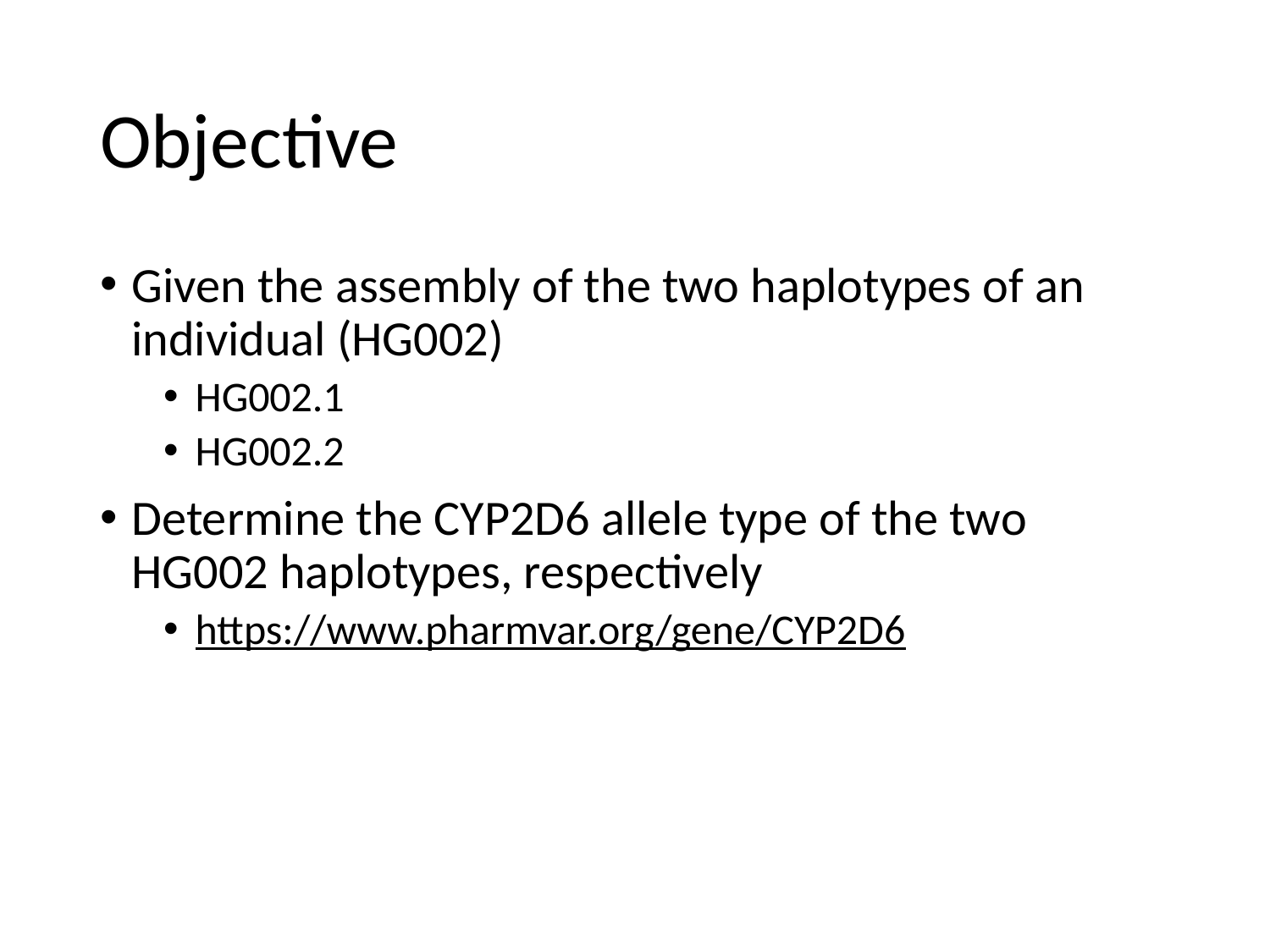

# Objective
Given the assembly of the two haplotypes of an individual (HG002)
HG002.1
HG002.2
Determine the CYP2D6 allele type of the two HG002 haplotypes, respectively
https://www.pharmvar.org/gene/CYP2D6